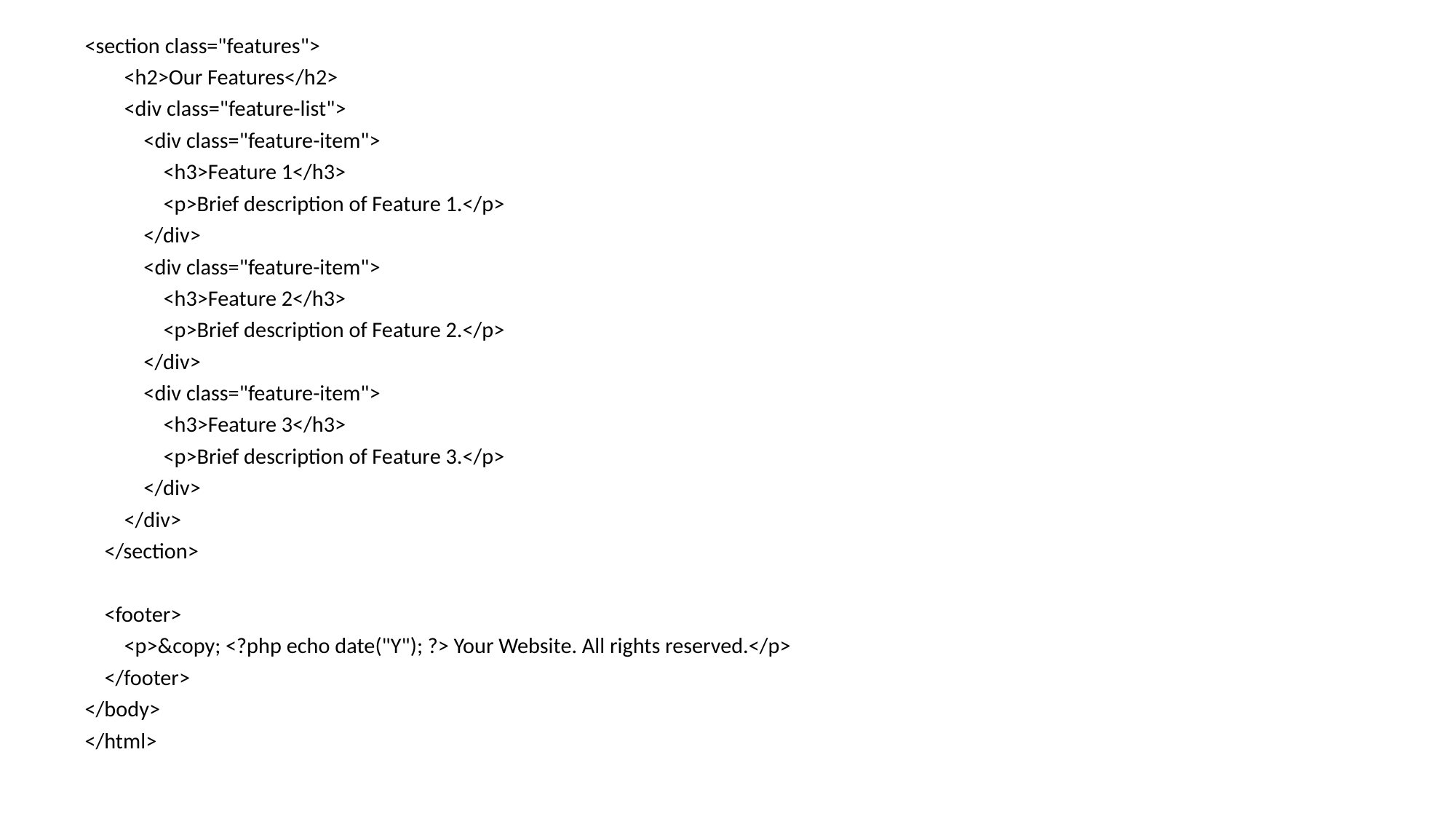

<section class="features">
        <h2>Our Features</h2>
        <div class="feature-list">
            <div class="feature-item">
                <h3>Feature 1</h3>
                <p>Brief description of Feature 1.</p>
            </div>
            <div class="feature-item">
                <h3>Feature 2</h3>
                <p>Brief description of Feature 2.</p>
            </div>
            <div class="feature-item">
                <h3>Feature 3</h3>
                <p>Brief description of Feature 3.</p>
            </div>
        </div>
    </section>

    <footer>
        <p>&copy; <?php echo date("Y"); ?> Your Website. All rights reserved.</p>
    </footer>
</body>
</html>